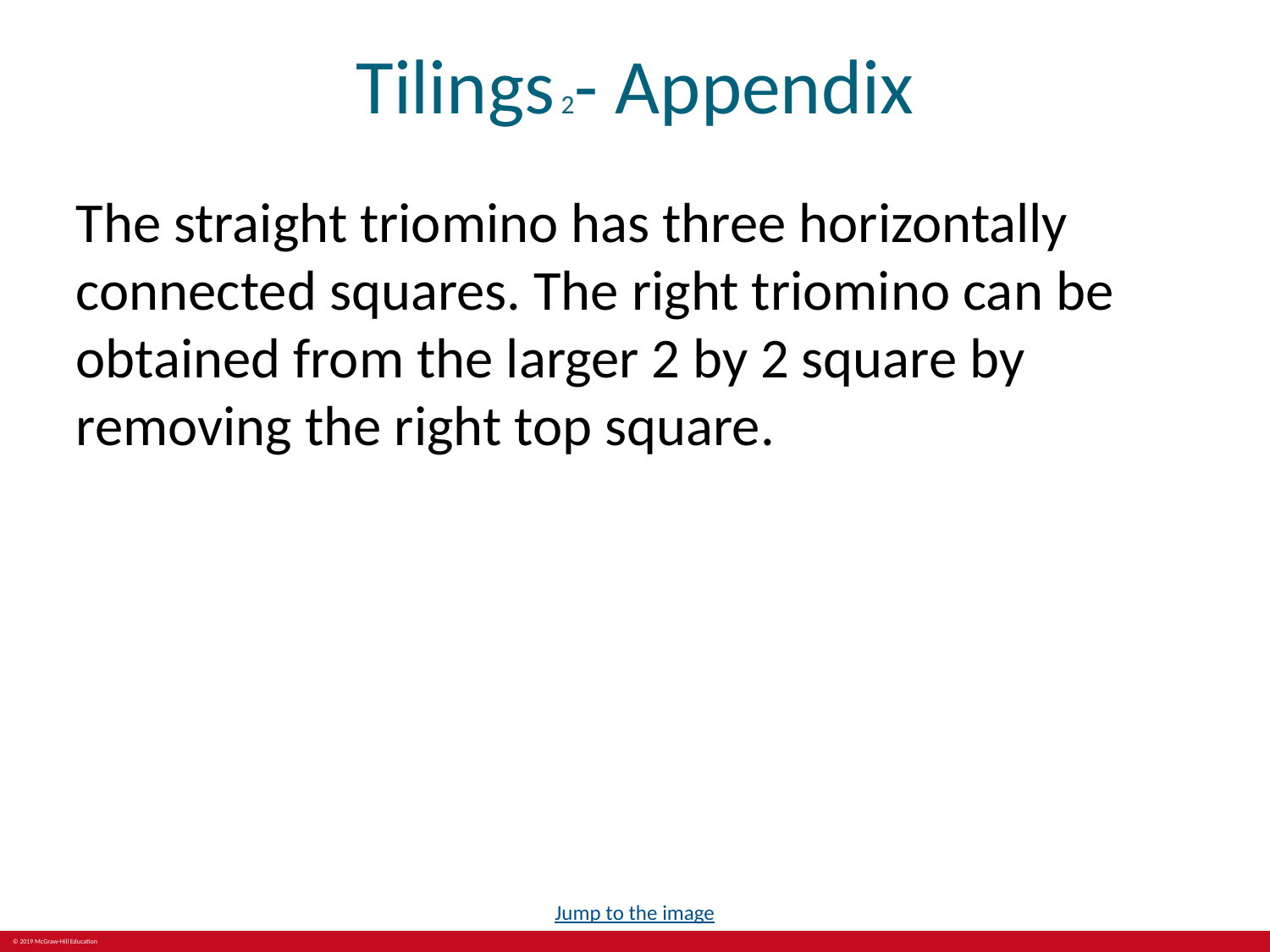

# Tilings 2- Appendix
The straight triomino has three horizontally connected squares. The right triomino can be obtained from the larger 2 by 2 square by removing the right top square.
Jump to the image